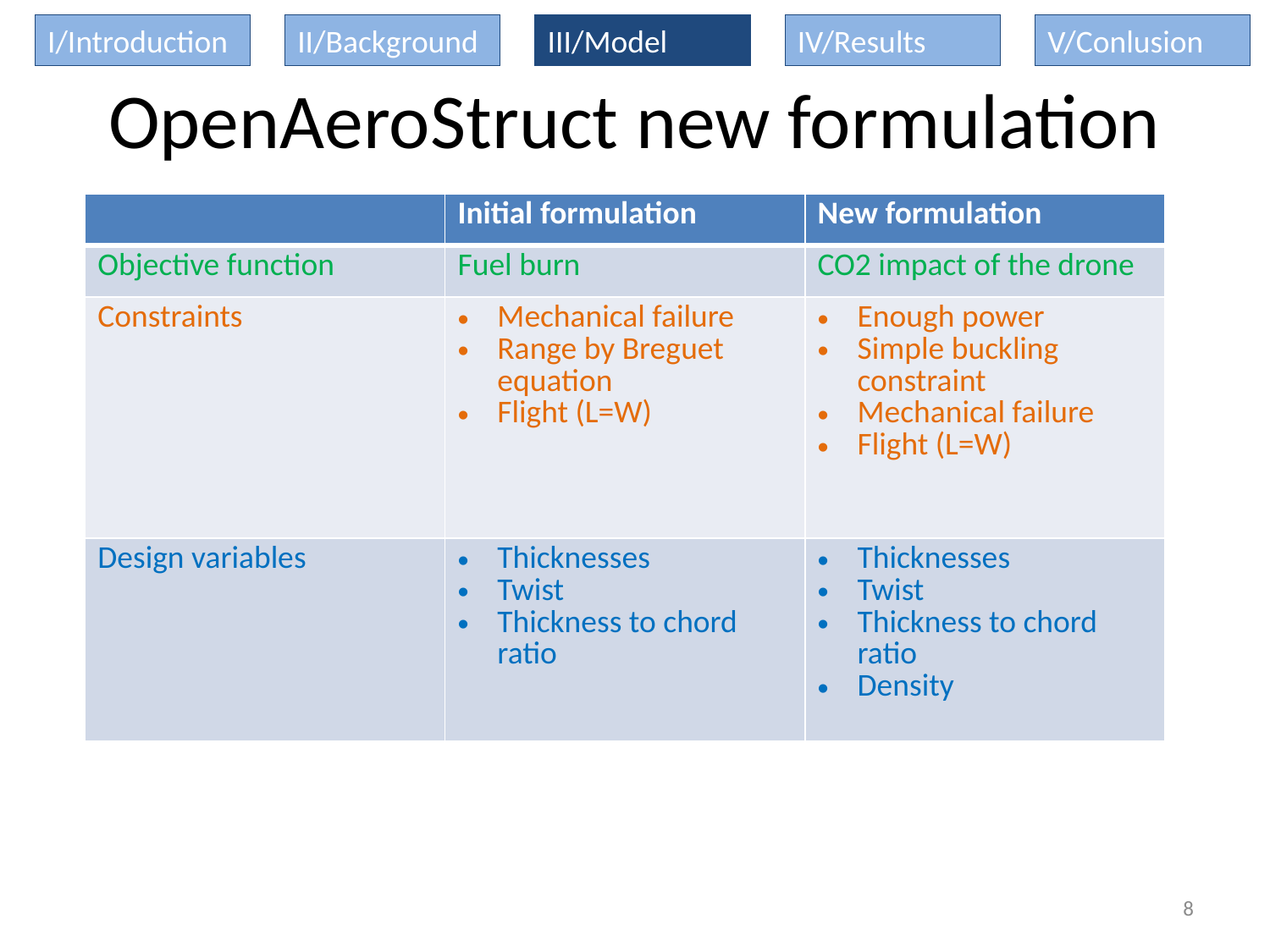

I/Introduction
II/Background
III/Model
IV/Results
V/Conlusion
# OpenAeroStruct new formulation
|  | Initial formulation | New formulation |
| --- | --- | --- |
| Objective function | Fuel burn | CO2 impact of the drone |
| Constraints | Mechanical failure Range by Breguet equation Flight (L=W) | Enough power Simple buckling constraint Mechanical failure Flight (L=W) |
| Design variables | Thicknesses Twist Thickness to chord ratio | Thicknesses Twist Thickness to chord ratio Density |
8